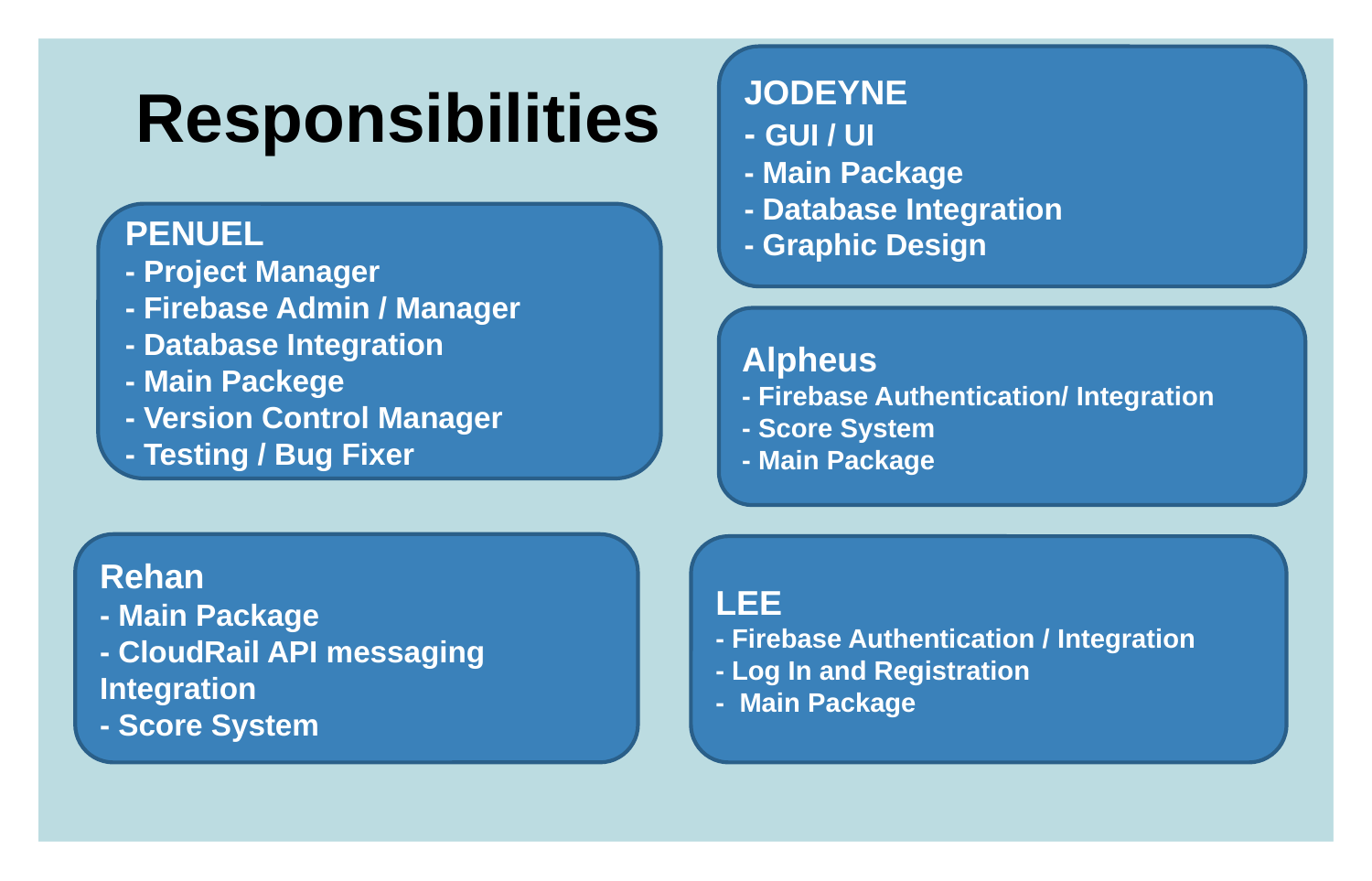

JODEYNE
- GUI / UI
- Main Package
- Database Integration
- Graphic Design
Responsibilities
PENUEL
- Project Manager
- Firebase Admin / Manager
- Database Integration
- Main Packege
- Version Control Manager
- Testing / Bug Fixer
Alpheus
- Firebase Authentication/ Integration
- Score System
- Main Package
Rehan
- Main Package
- CloudRail API messaging Integration
- Score System
LEE
- Firebase Authentication / Integration
- Log In and Registration
-  Main Package